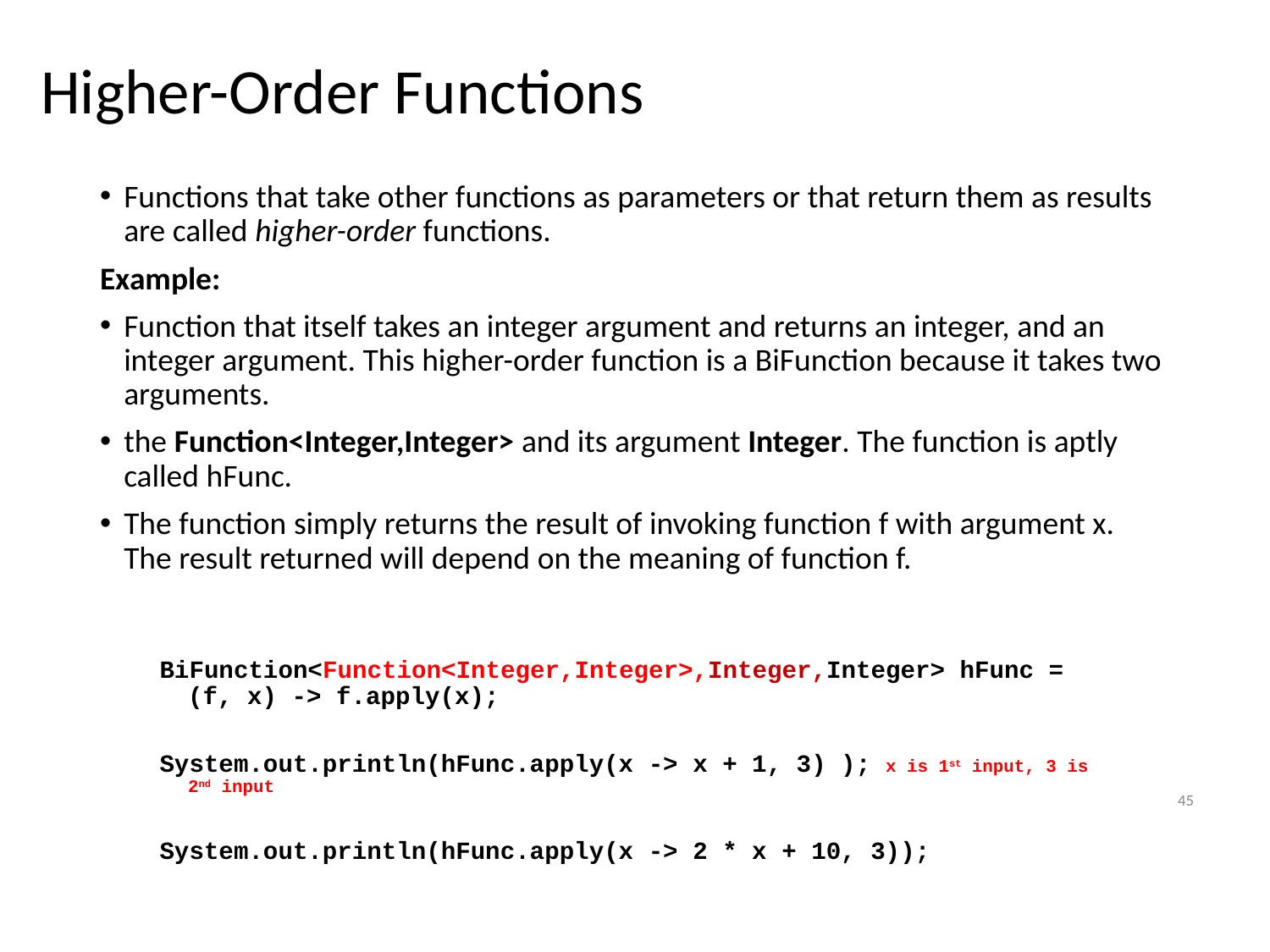

Higher-Order Functions
Functions that take other functions as parameters or that return them as results are called higher-order functions.
Example:
Function that itself takes an integer argument and returns an integer, and an integer argument. This higher-order function is a BiFunction because it takes two arguments.
the Function<Integer,Integer> and its argument Integer. The function is aptly called hFunc.
The function simply returns the result of invoking function f with argument x. The result returned will depend on the meaning of function f.

BiFunction<Function<Integer,Integer>,Integer,Integer> hFunc = (f, x) -> f.apply(x);

System.out.println(hFunc.apply(x -> x + 1, 3) ); x is 1st input, 3 is 2nd input

System.out.println(hFunc.apply(x -> 2 * x + 10, 3));
45